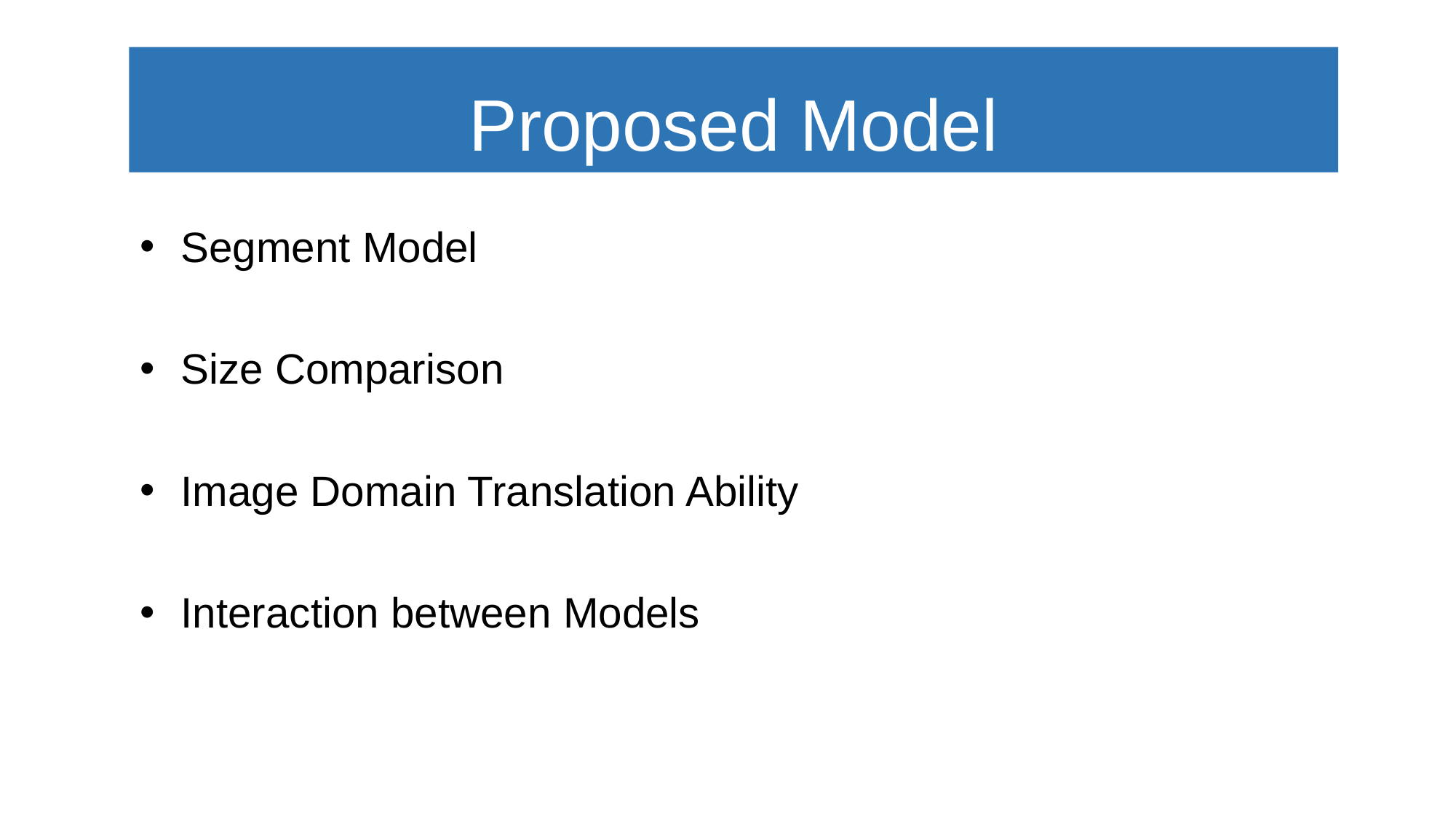

# Proposed Model
Segment Model

Size Comparison

Image Domain Translation Ability

Interaction between Models